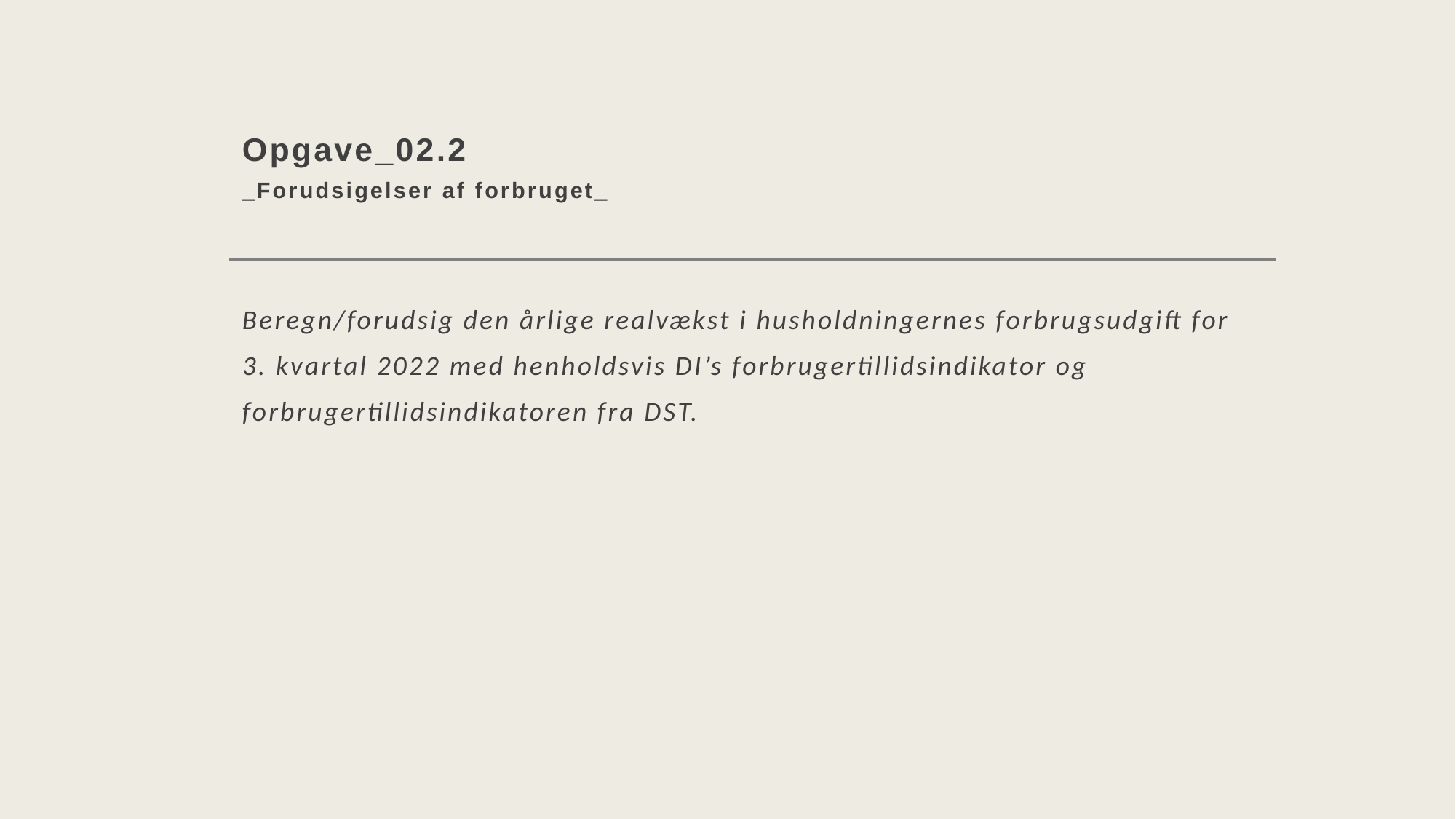

# Opgave_02.2  _Forudsigelser af forbruget_
Beregn/forudsig den årlige realvækst i husholdningernes forbrugsudgift for 3. kvartal 2022 med henholdsvis DI’s forbrugertillidsindikator og forbrugertillidsindikatoren fra DST.